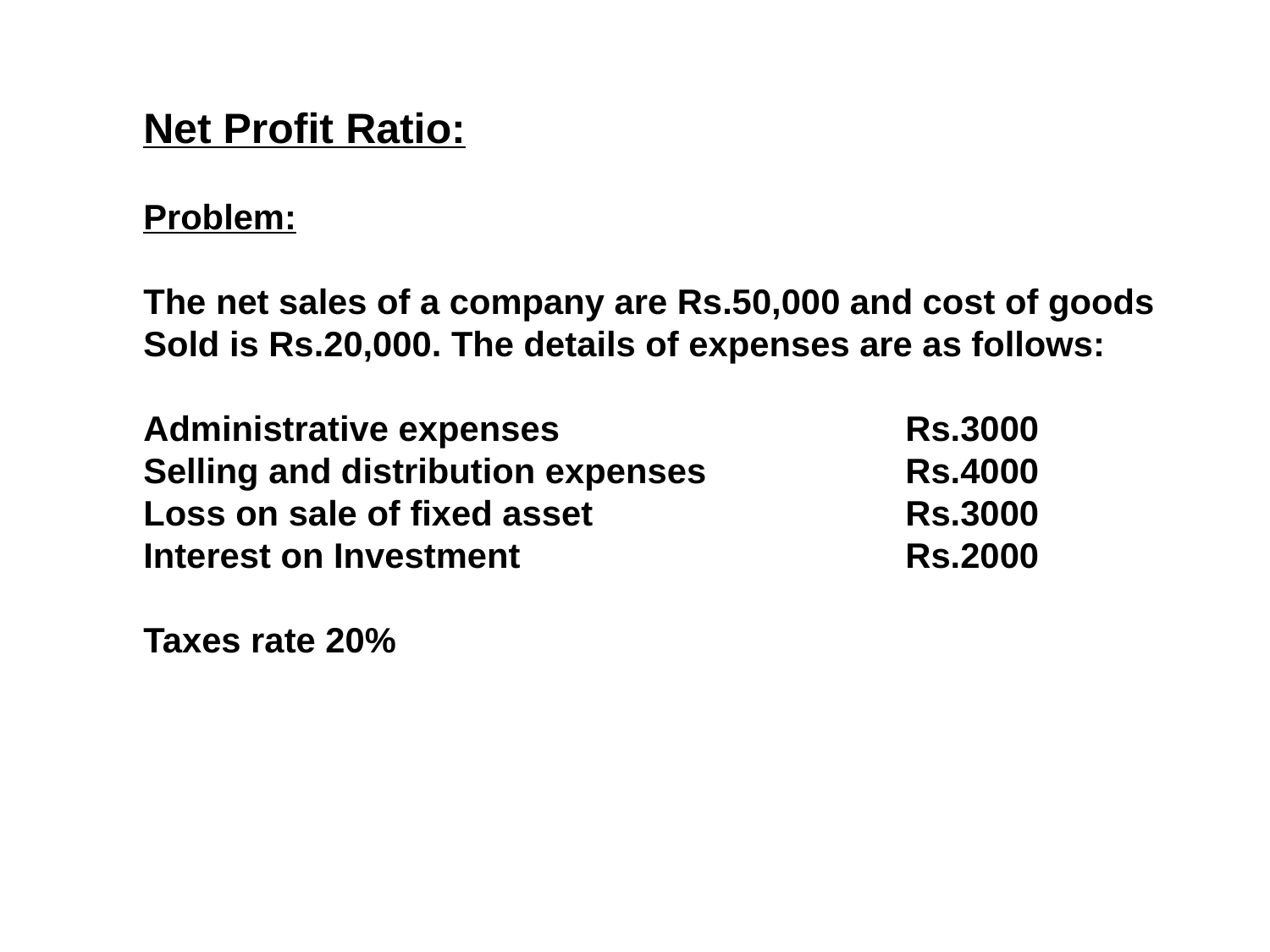

Net Profit Ratio:

Problem:

The net sales of a company are Rs.50,000 and cost of goods
Sold is Rs.20,000. The details of expenses are as follows:

Administrative expenses 			Rs.3000
Selling and distribution expenses		Rs.4000
Loss on sale of fixed asset			Rs.3000
Interest on Investment 			Rs.2000

Taxes rate 20%